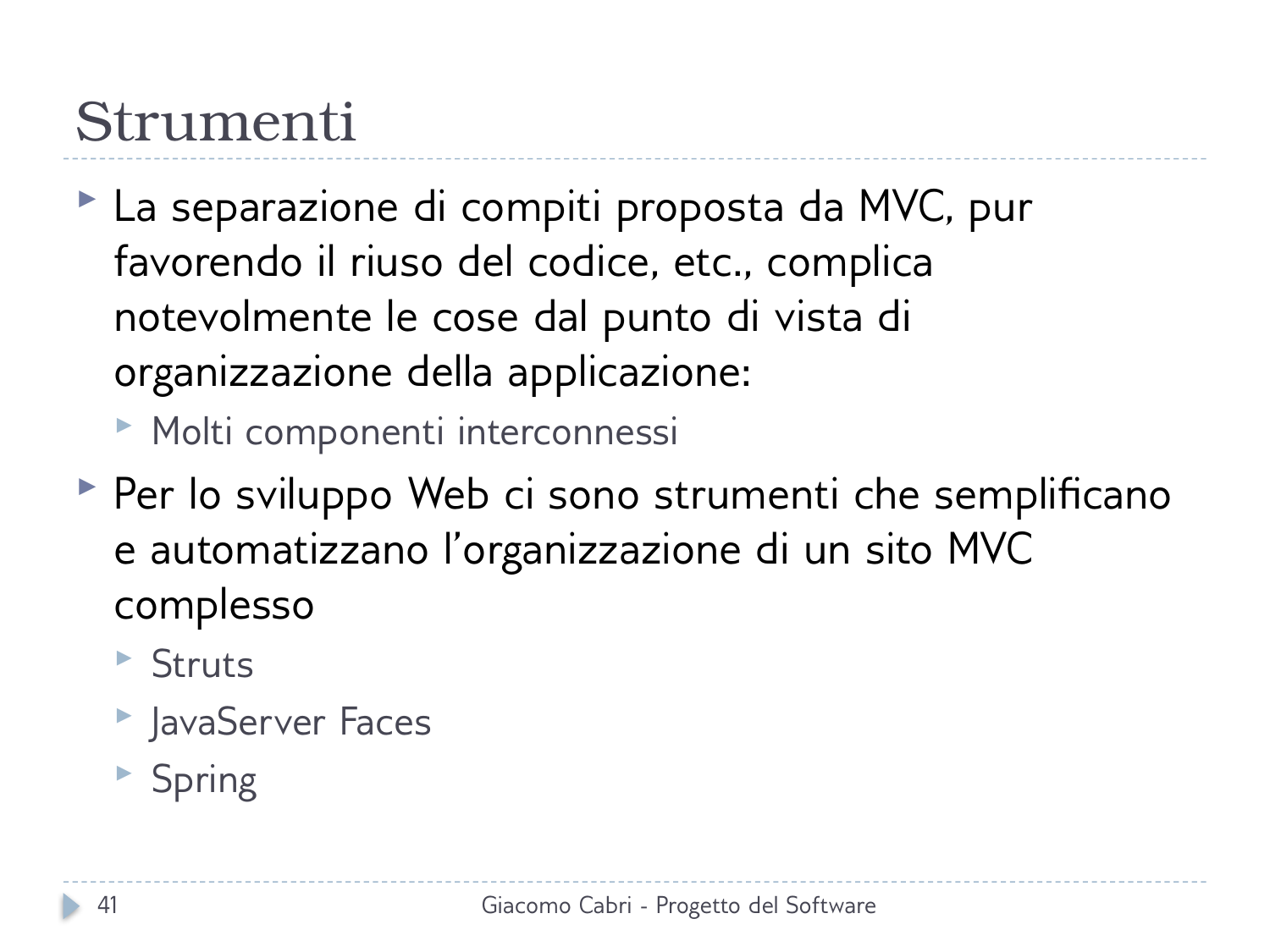

# Strumenti
La separazione di compiti proposta da MVC, pur favorendo il riuso del codice, etc., complica notevolmente le cose dal punto di vista di organizzazione della applicazione:
Molti componenti interconnessi
Per lo sviluppo Web ci sono strumenti che semplificano e automatizzano l’organizzazione di un sito MVC complesso
Struts
JavaServer Faces
Spring
41
Giacomo Cabri - Progetto del Software